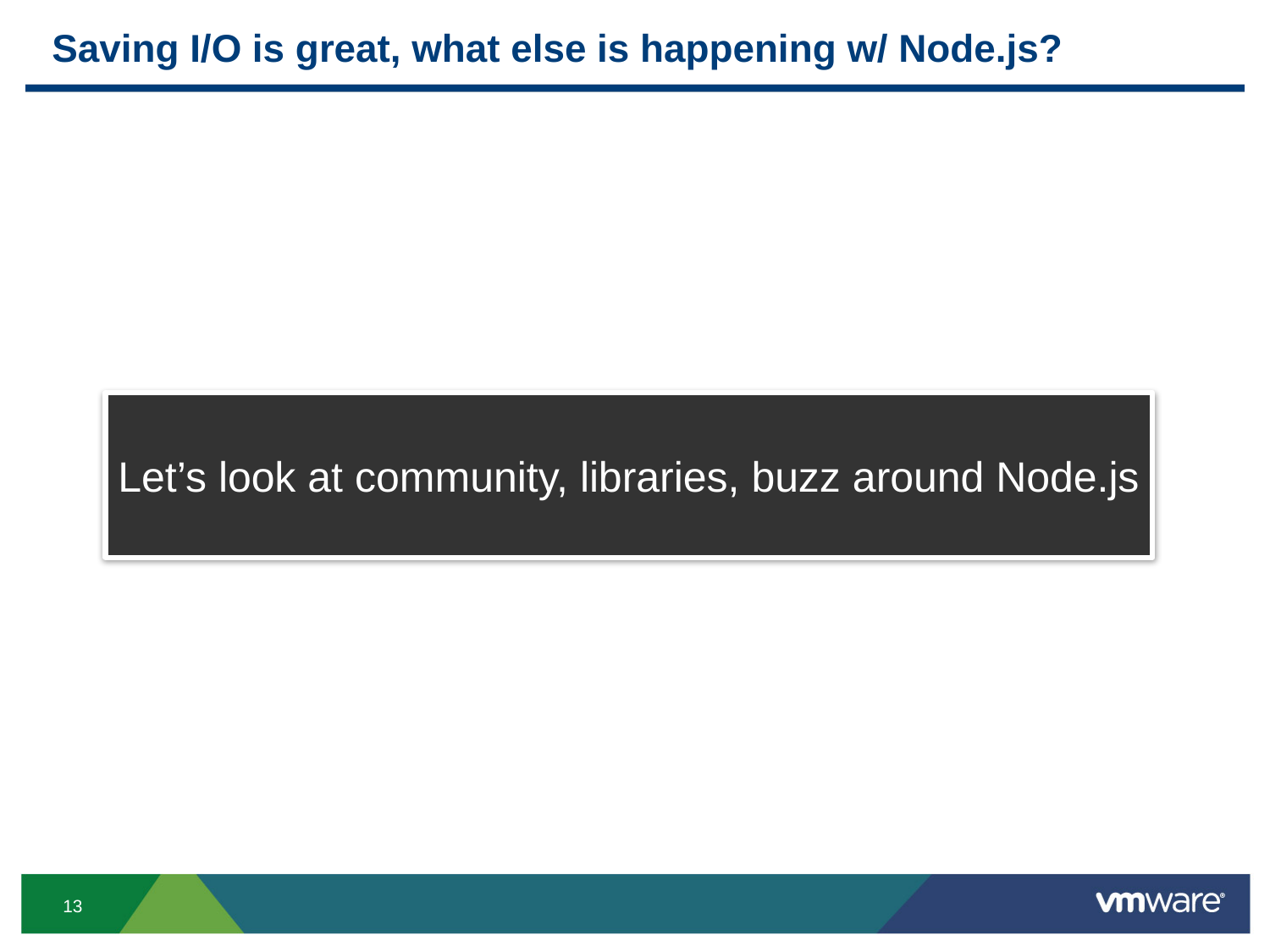

# Saving I/O is great, what else is happening w/ Node.js?

Let’s look at community, libraries, buzz around Node.js